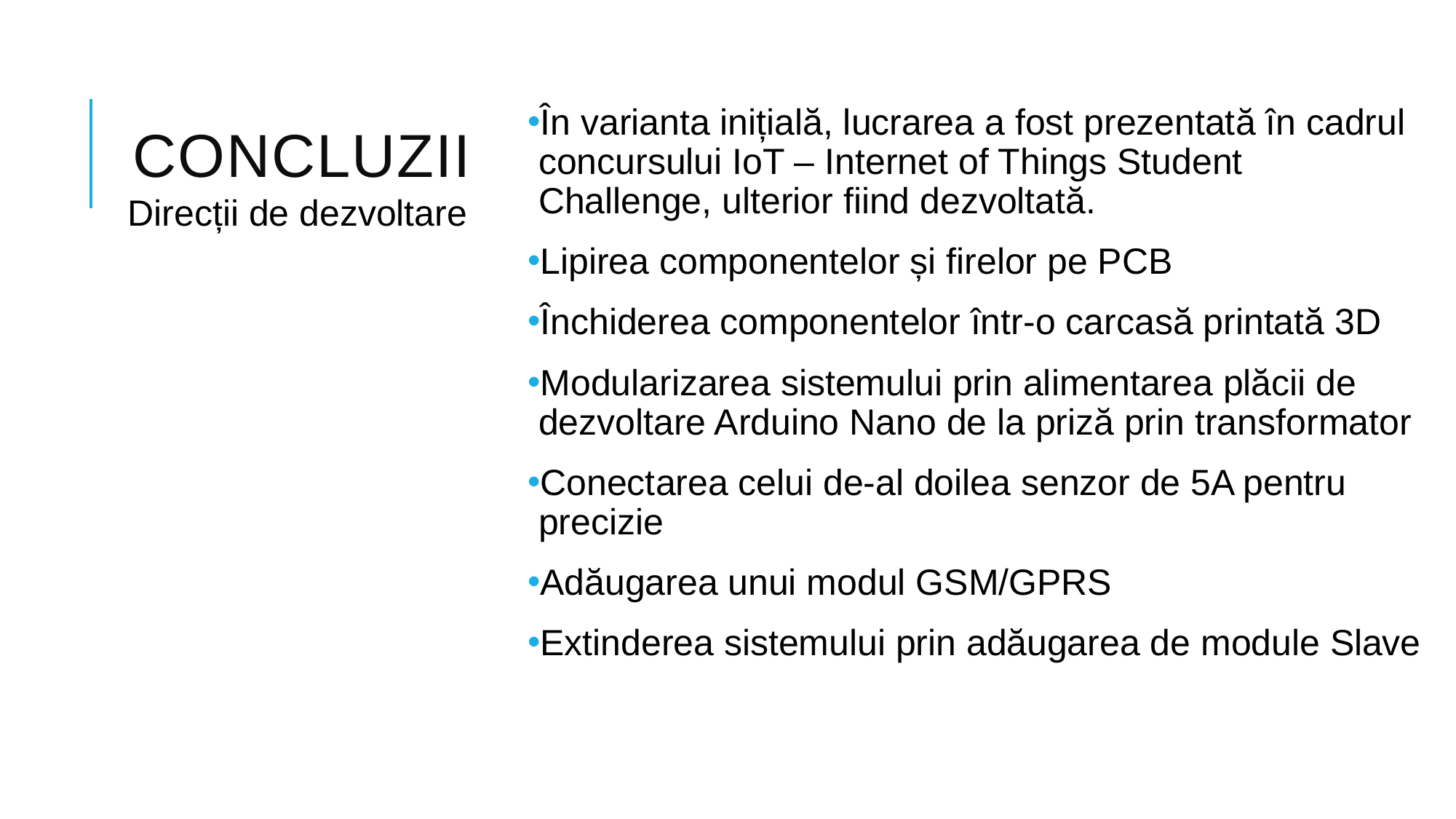

# Concluzii
În varianta inițială, lucrarea a fost prezentată în cadrul concursului IoT – Internet of Things Student Challenge, ulterior fiind dezvoltată.
Lipirea componentelor și firelor pe PCB
Închiderea componentelor într-o carcasă printată 3D
Modularizarea sistemului prin alimentarea plăcii de dezvoltare Arduino Nano de la priză prin transformator
Conectarea celui de-al doilea senzor de 5A pentru precizie
Adăugarea unui modul GSM/GPRS
Extinderea sistemului prin adăugarea de module Slave

Direcții de dezvoltare